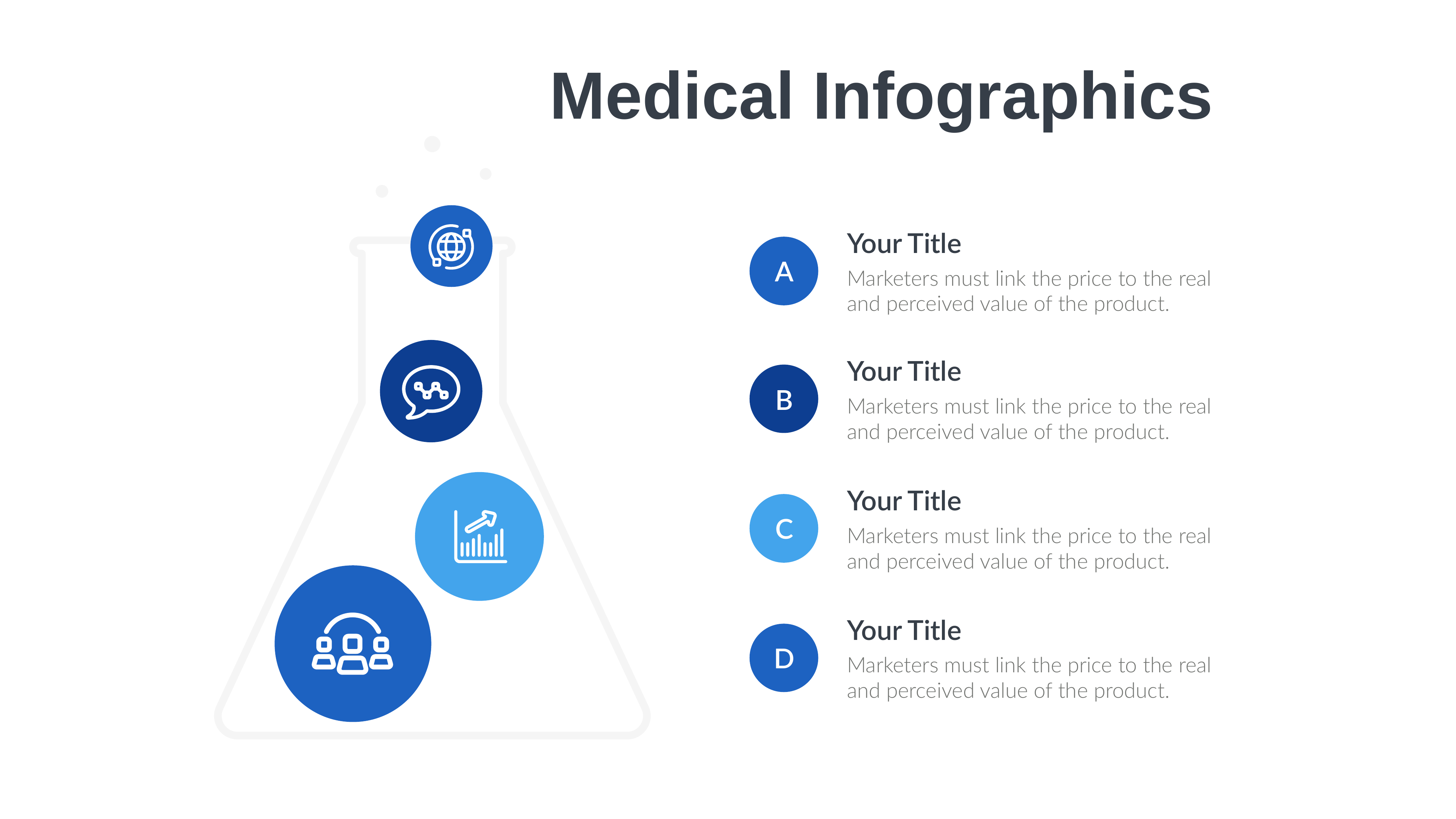

Medical Infographics

Your Title

A
Marketers must link the price to the real and perceived value of the product.

Your Title

B
Marketers must link the price to the real and perceived value of the product.

Your Title

C

Marketers must link the price to the real and perceived value of the product.

Your Title

D
Marketers must link the price to the real and perceived value of the product.